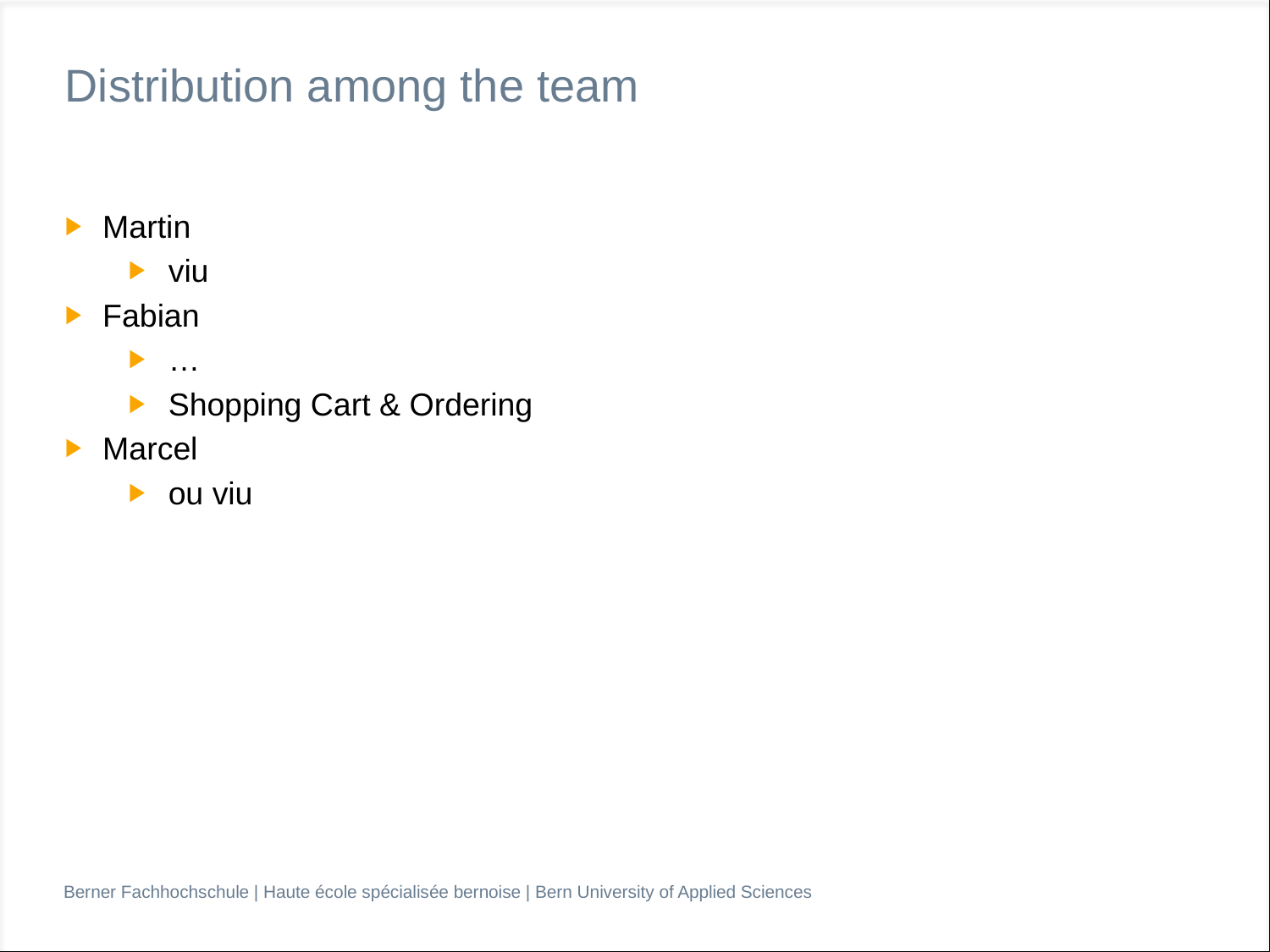

# Distribution among the team
Martin
viu
Fabian
…
Shopping Cart & Ordering
Marcel
ou viu